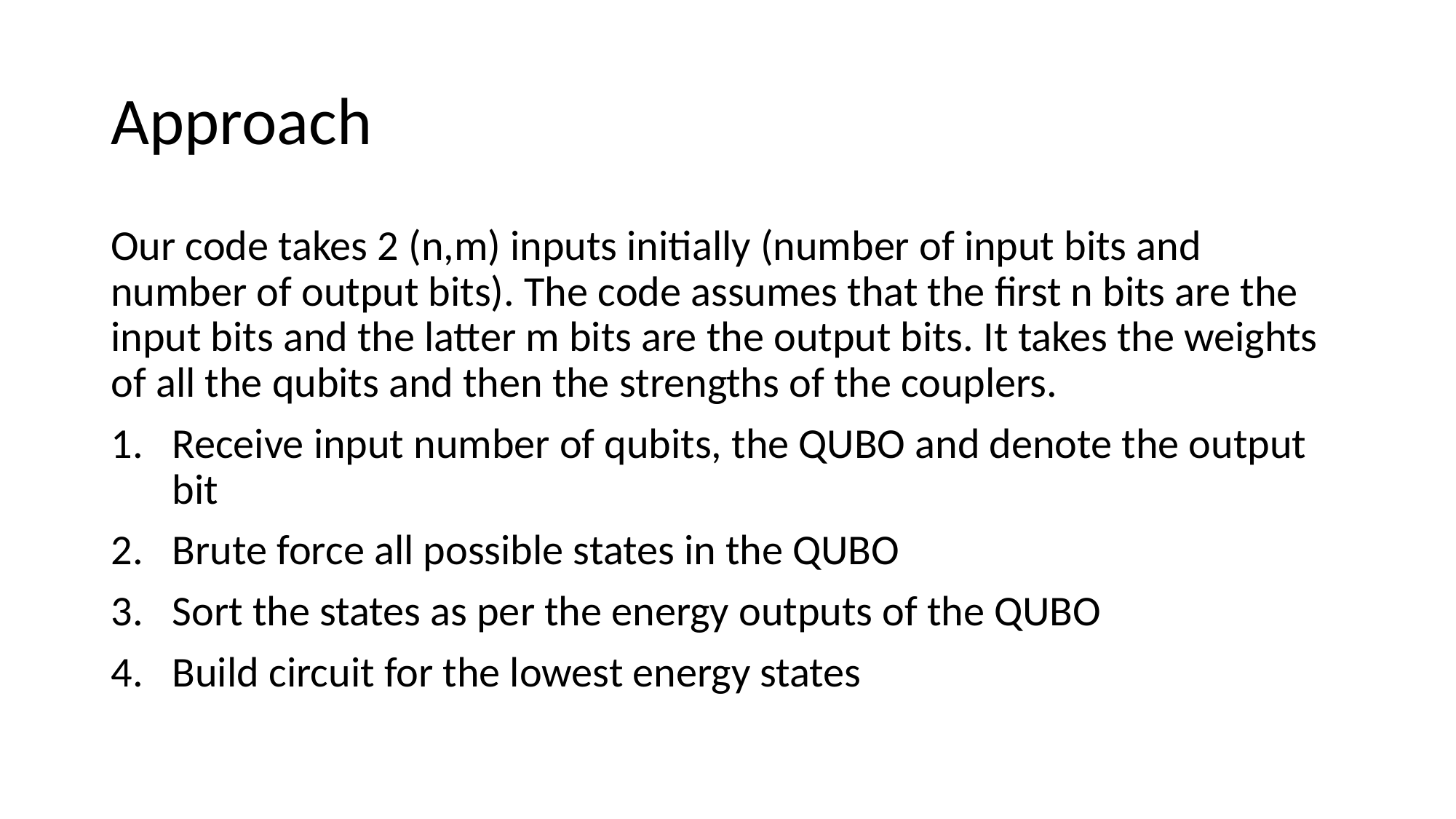

# Approach
Our code takes 2 (n,m) inputs initially (number of input bits and number of output bits). The code assumes that the first n bits are the input bits and the latter m bits are the output bits. It takes the weights of all the qubits and then the strengths of the couplers.
Receive input number of qubits, the QUBO and denote the output bit
Brute force all possible states in the QUBO
Sort the states as per the energy outputs of the QUBO
Build circuit for the lowest energy states